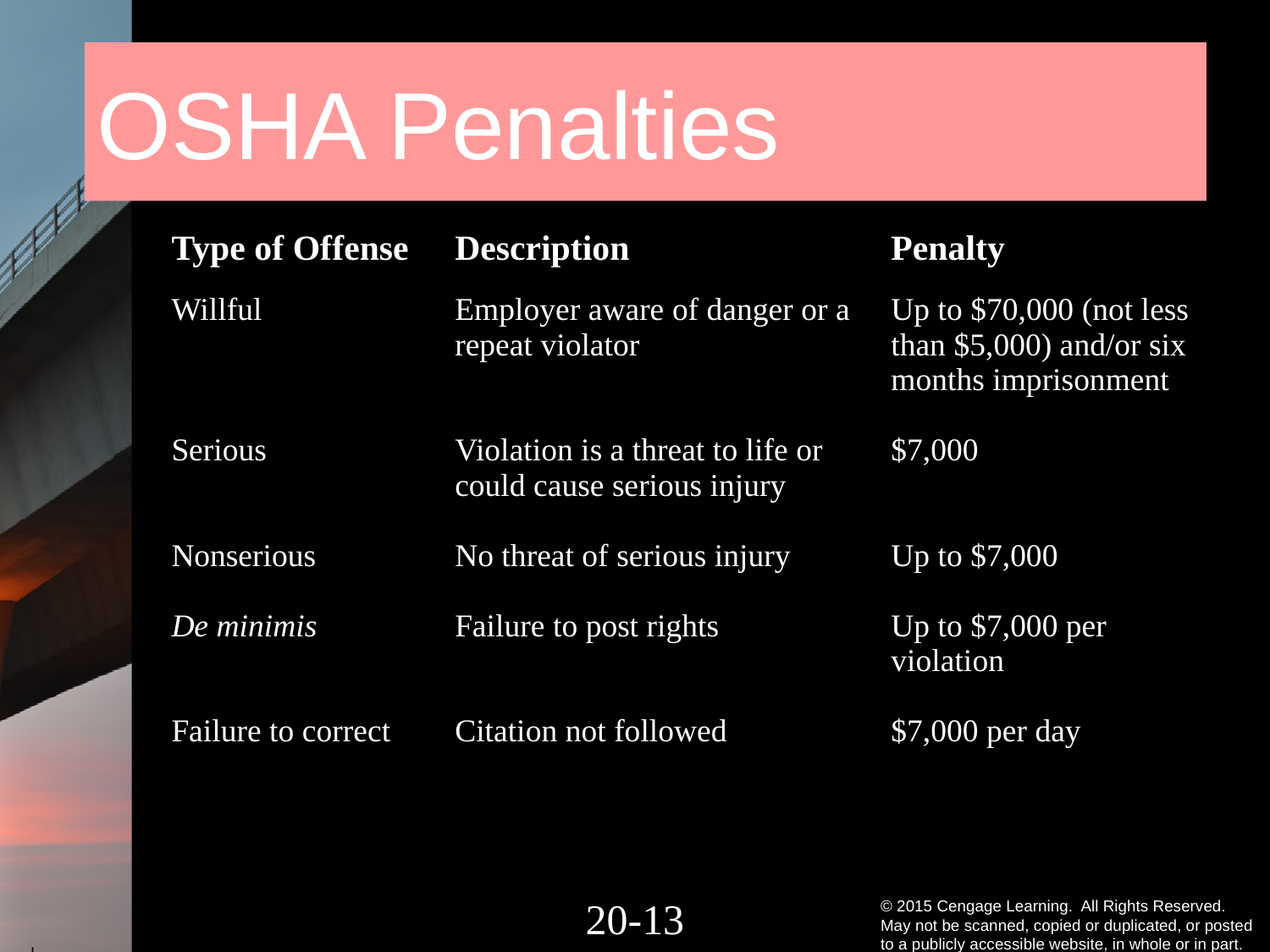

OSHA Penalties
| Type of Offense | Description | Penalty |
| --- | --- | --- |
| Willful Serious Nonserious De minimis Failure to correct | Employer aware of danger or a repeat violator Violation is a threat to life or could cause serious injury No threat of serious injury Failure to post rights Citation not followed | Up to $70,000 (not less than $5,000) and/or six months imprisonment $7,000 Up to $7,000 Up to $7,000 per violation $7,000 per day |
20-13